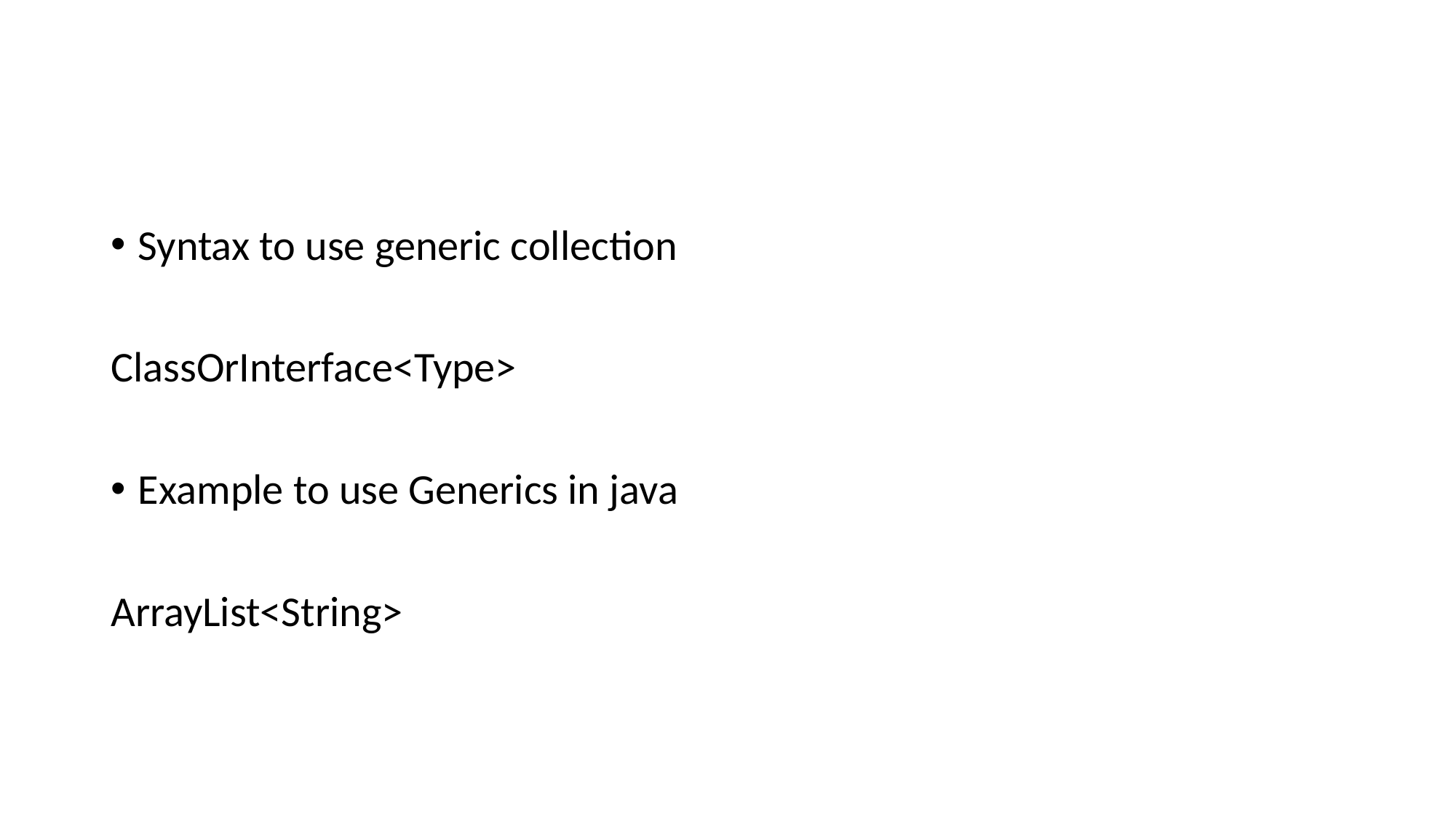

#
Syntax to use generic collection

ClassOrInterface<Type>

Example to use Generics in java

ArrayList<String>